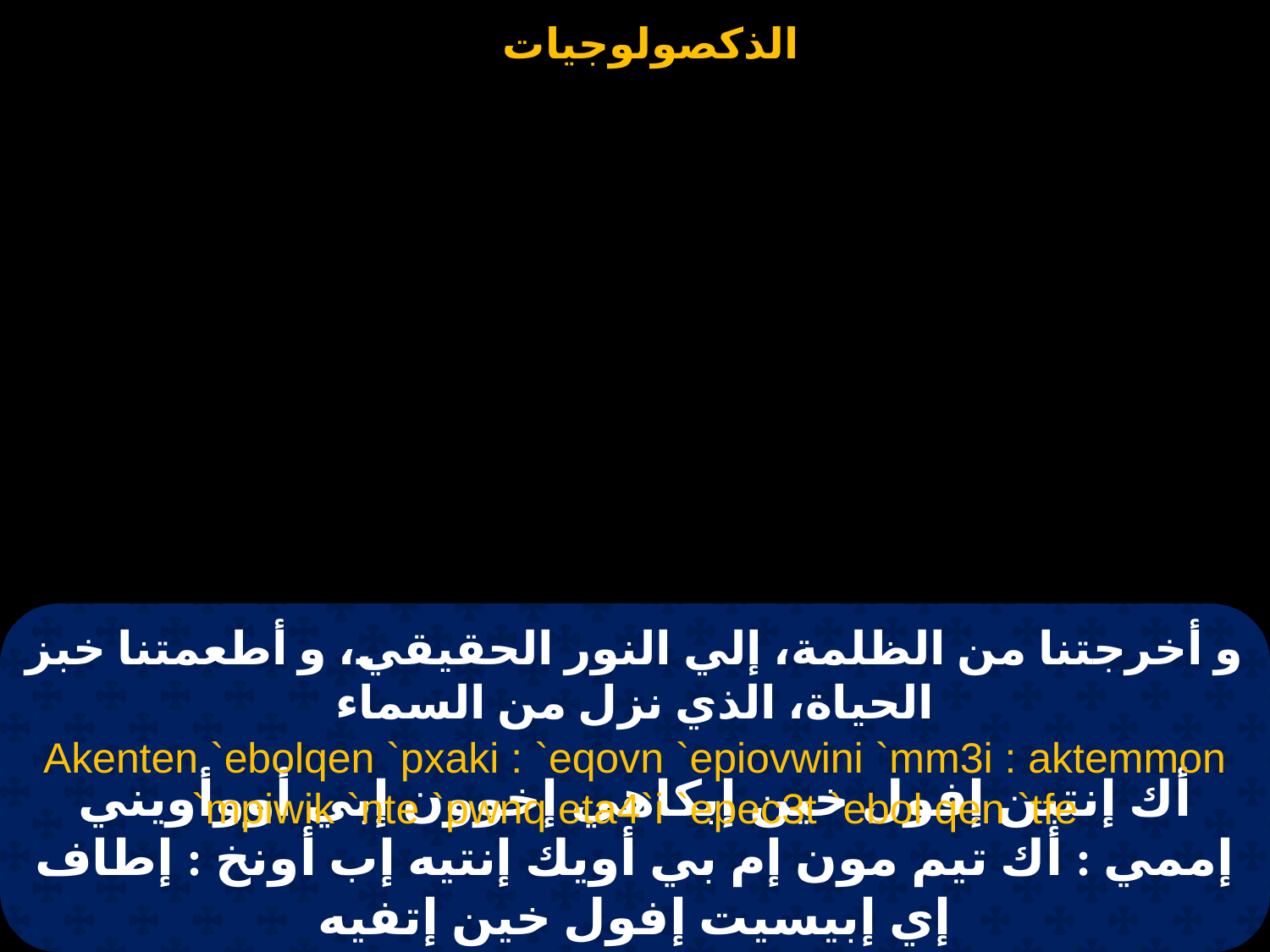

# و أخرجتنا من الظلمة، إلي النور الحقيقي، و أطعمتنا خبز الحياة، الذي نزل من السماء
Akenten `ebolqen `pxaki : `eqovn `epiovwini `mm3i : aktemmon `mpiwik `nte `pwnq eta4`i `epec3t `ebol qen `tfe
أك إنتين إفول خين إبكاهي إخوون إبي أووأويني إممي : أك تيم مون إم بي أويك إنتيه إب أونخ : إطاف إي إبيسيت إفول خين إتفيه